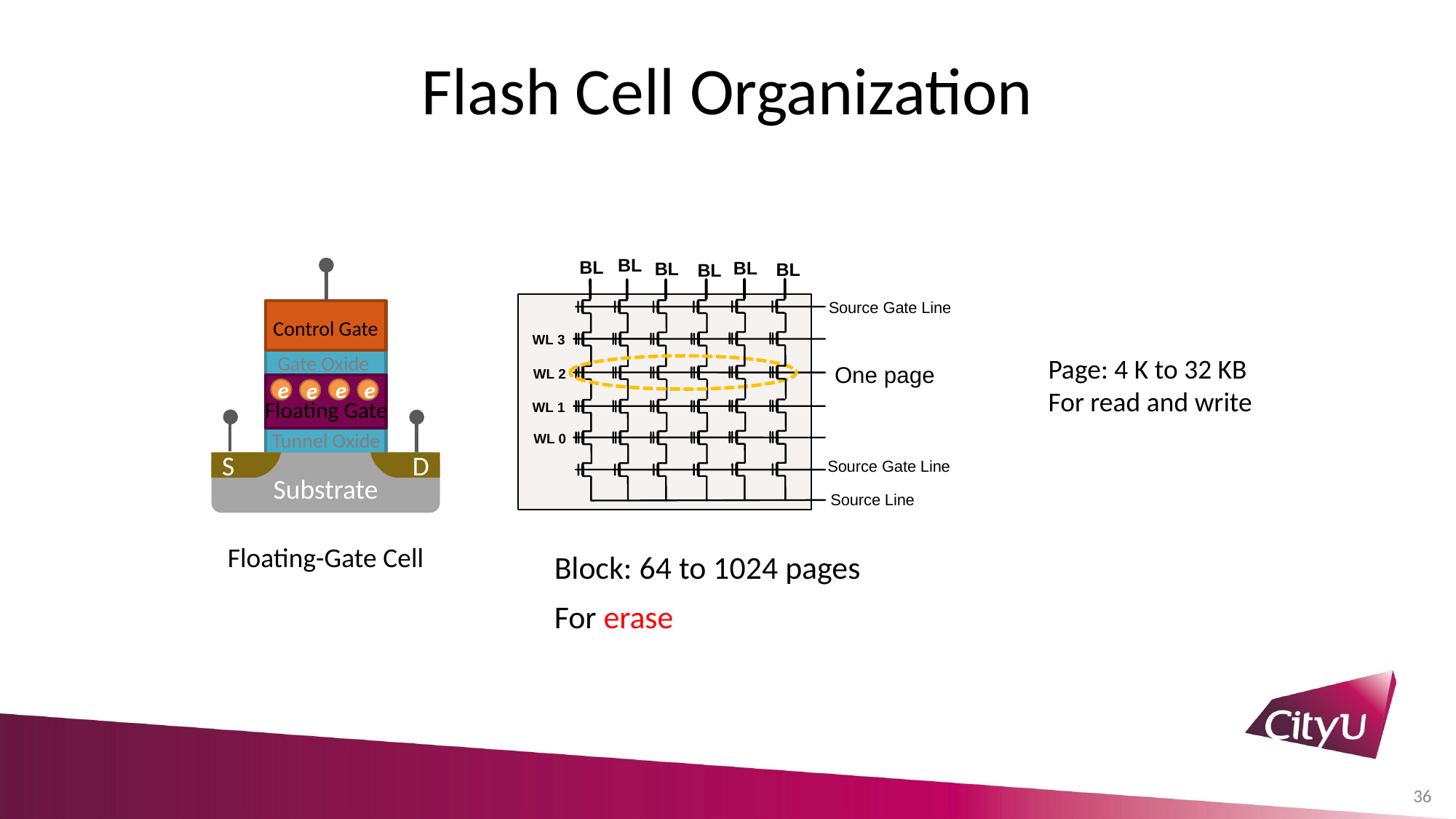

# Flash Cell Organization

BL
BL
BL
BL
BL
BL

Source Gate Line

WL 3

36

One page

WL 2

WL 1

WL 0

Source Gate Line

Source Line

Gate Oxide

e
e
e
e
Floating Gate
Tunnel Oxide
S
D
Substrate
Control Gate
Page: 4 K to 32 KB
For read and write

Floating-Gate Cell
Block: 64 to 1024 pages
For erase

36